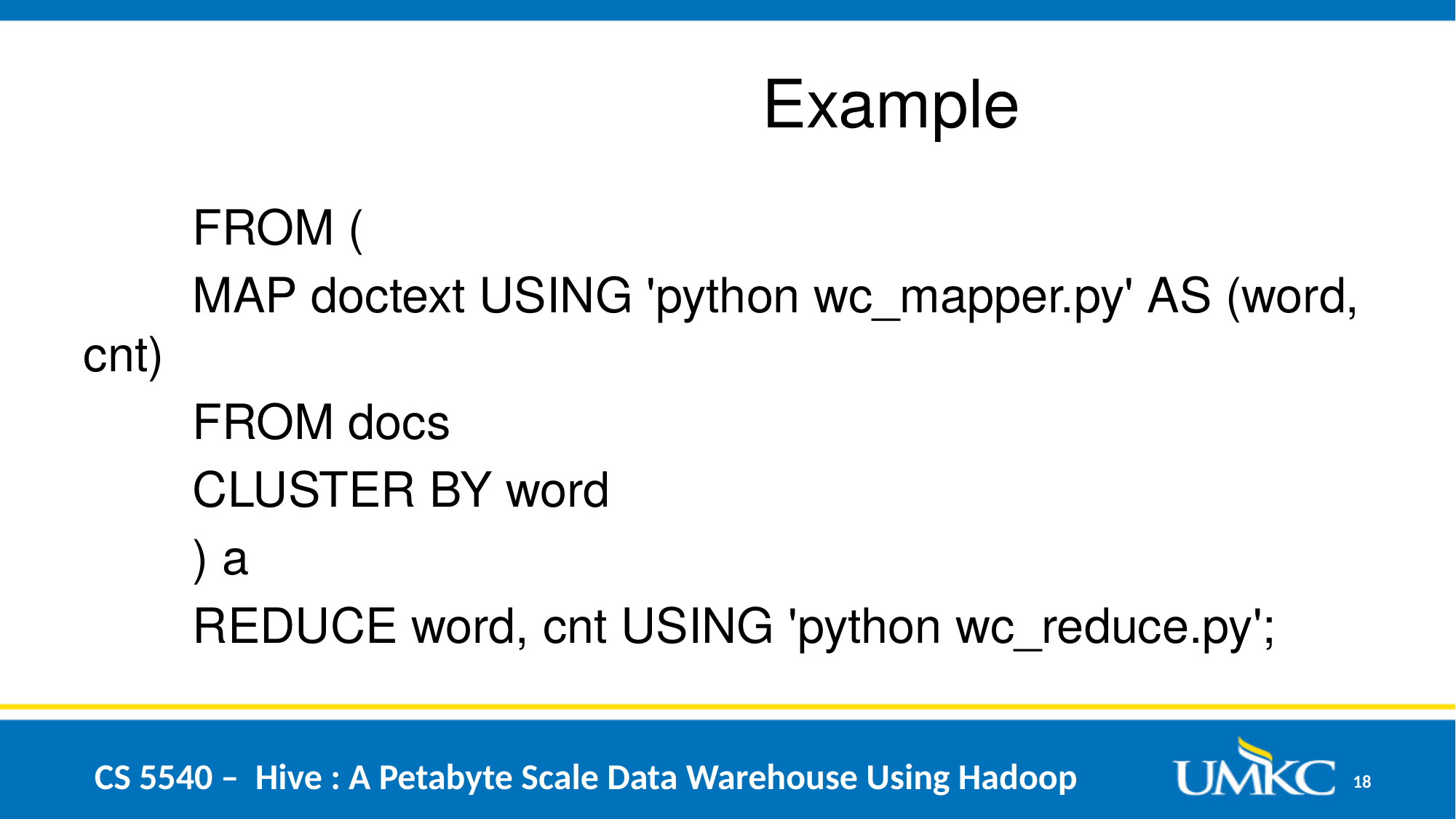

# Example
	FROM (
	MAP doctext USING 'python wc_mapper.py' AS (word, cnt)
	FROM docs
	CLUSTER BY word
	) a
	REDUCE word, cnt USING 'python wc_reduce.py';
CS 5540 –  Hive : A Petabyte Scale Data Warehouse Using Hadoop
18